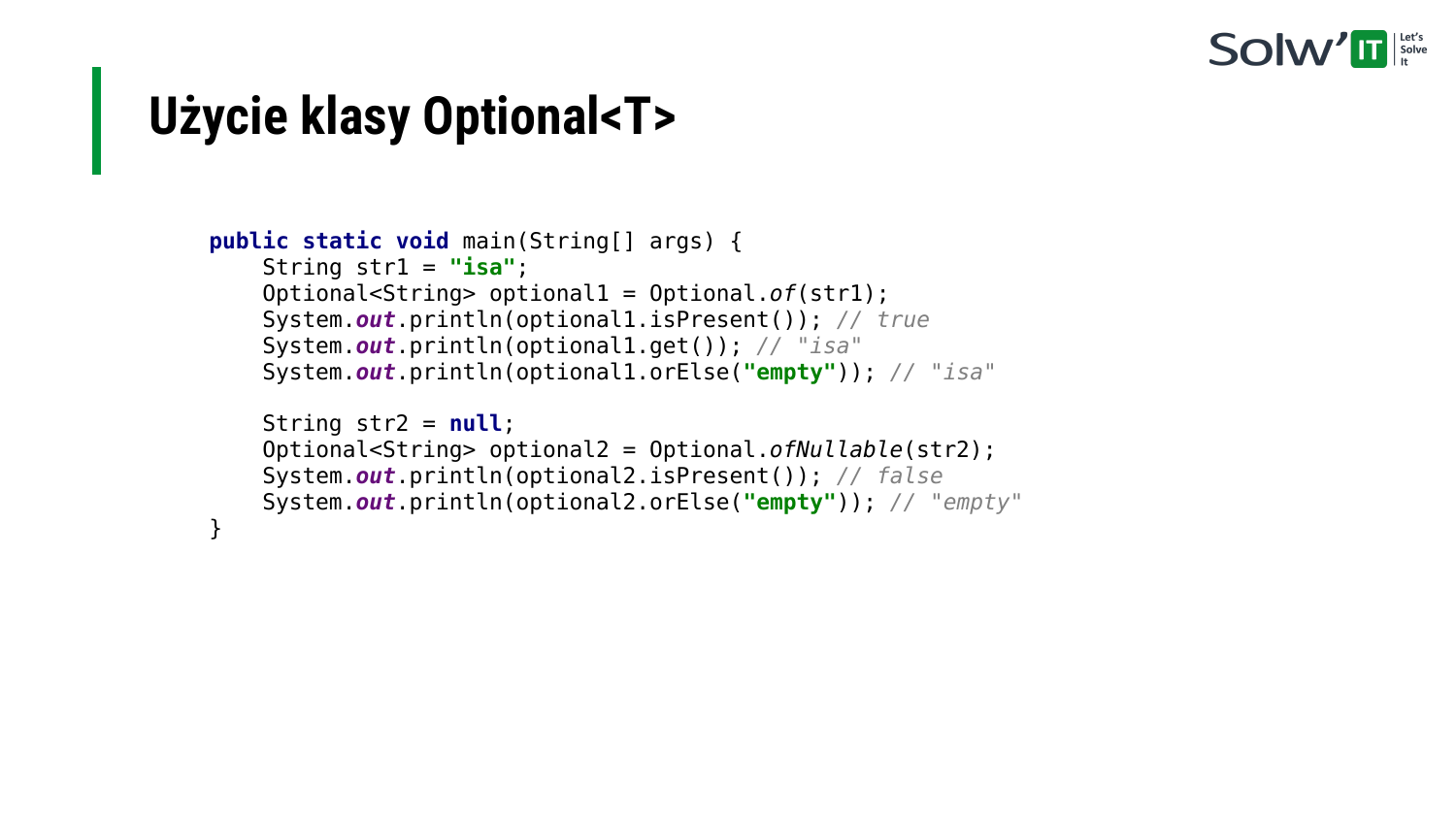

Użycie klasy Optional<T>
public static void main(String[] args) {
    String str1 = "isa";
    Optional<String> optional1 = Optional.of(str1);
    System.out.println(optional1.isPresent()); // true
    System.out.println(optional1.get()); // "isa"
    System.out.println(optional1.orElse("empty")); // "isa"
    String str2 = null;
    Optional<String> optional2 = Optional.ofNullable(str2);
    System.out.println(optional2.isPresent()); // false
    System.out.println(optional2.orElse("empty")); // "empty"
}